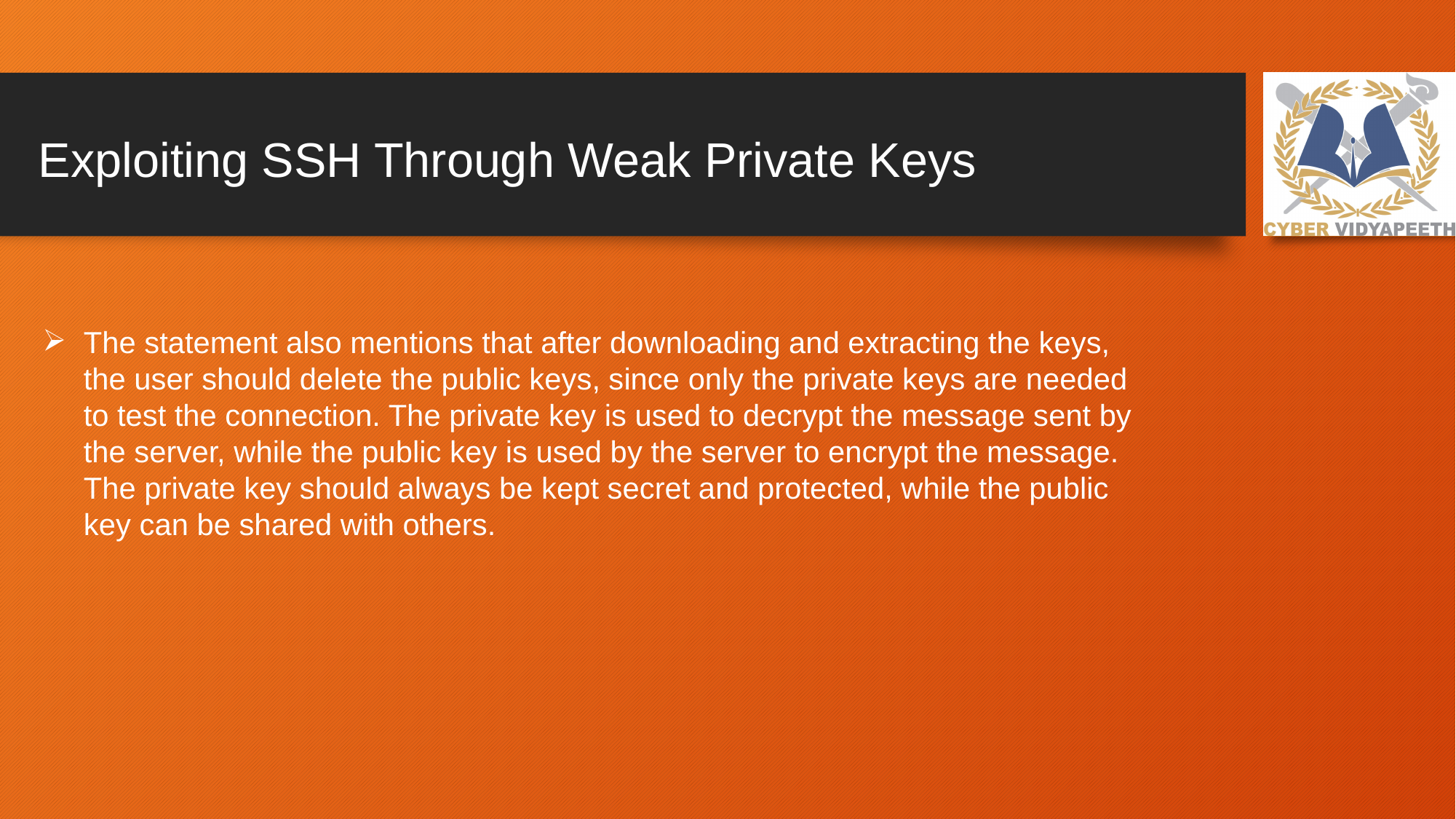

# Exploiting SSH Through Weak Private Keys
The statement also mentions that after downloading and extracting the keys, the user should delete the public keys, since only the private keys are needed to test the connection. The private key is used to decrypt the message sent by the server, while the public key is used by the server to encrypt the message. The private key should always be kept secret and protected, while the public key can be shared with others.